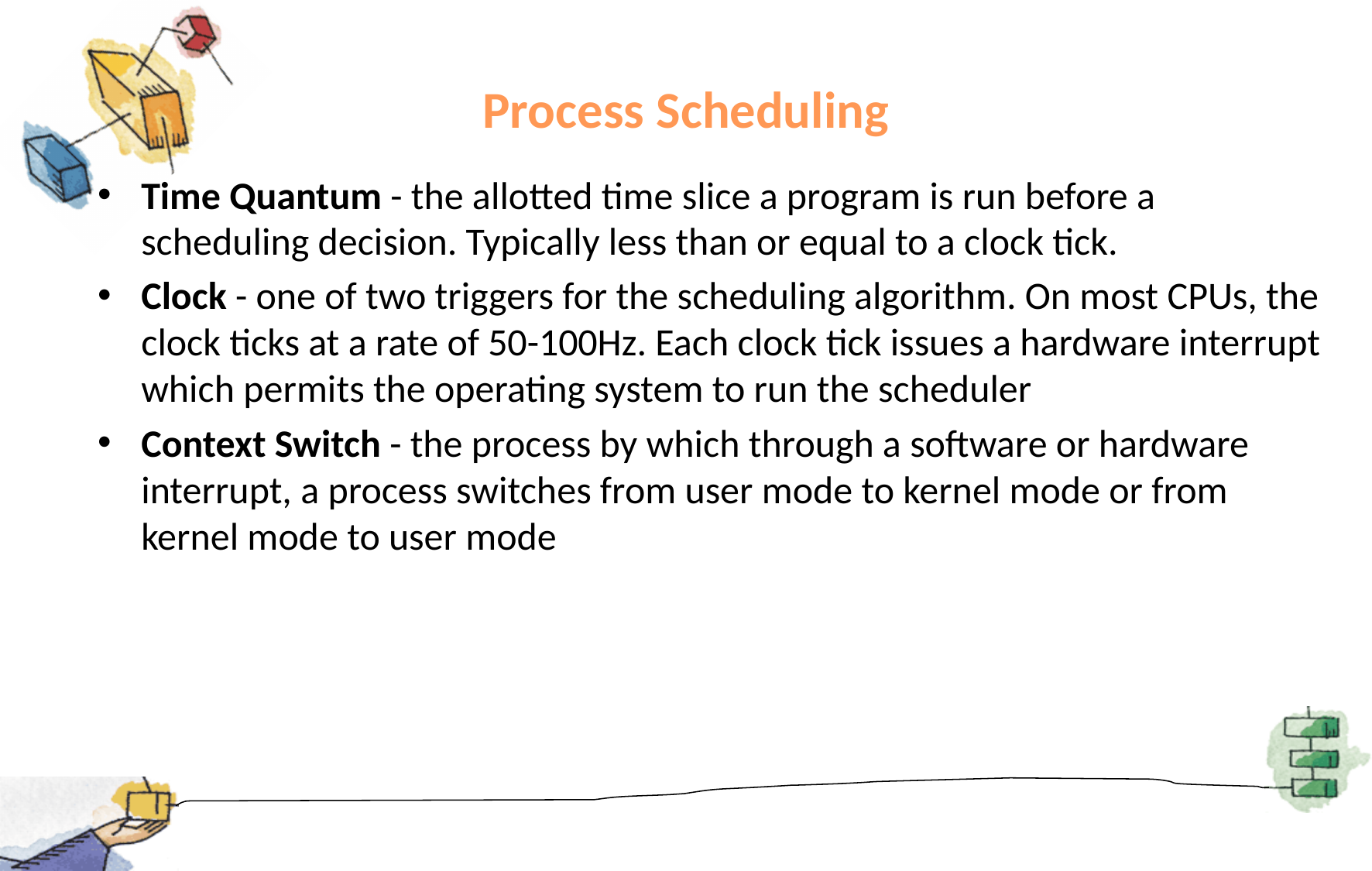

# Process Scheduling
Time Quantum - the allotted time slice a program is run before a scheduling decision. Typically less than or equal to a clock tick.
Clock - one of two triggers for the scheduling algorithm. On most CPUs, the clock ticks at a rate of 50-100Hz. Each clock tick issues a hardware interrupt which permits the operating system to run the scheduler
Context Switch - the process by which through a software or hardware interrupt, a process switches from user mode to kernel mode or from kernel mode to user mode